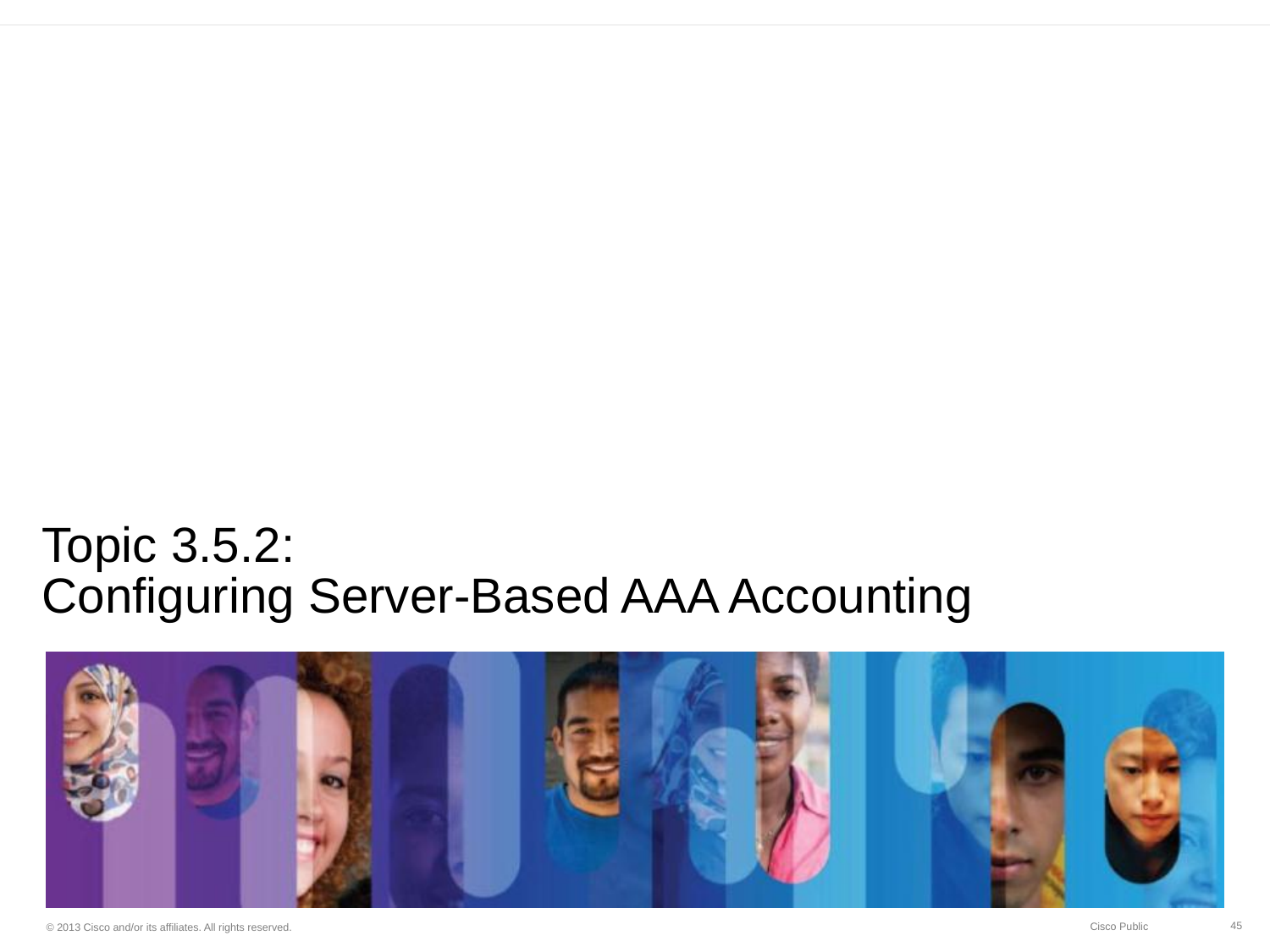

# Topic 3.5.2: Configuring Server-Based AAA Accounting